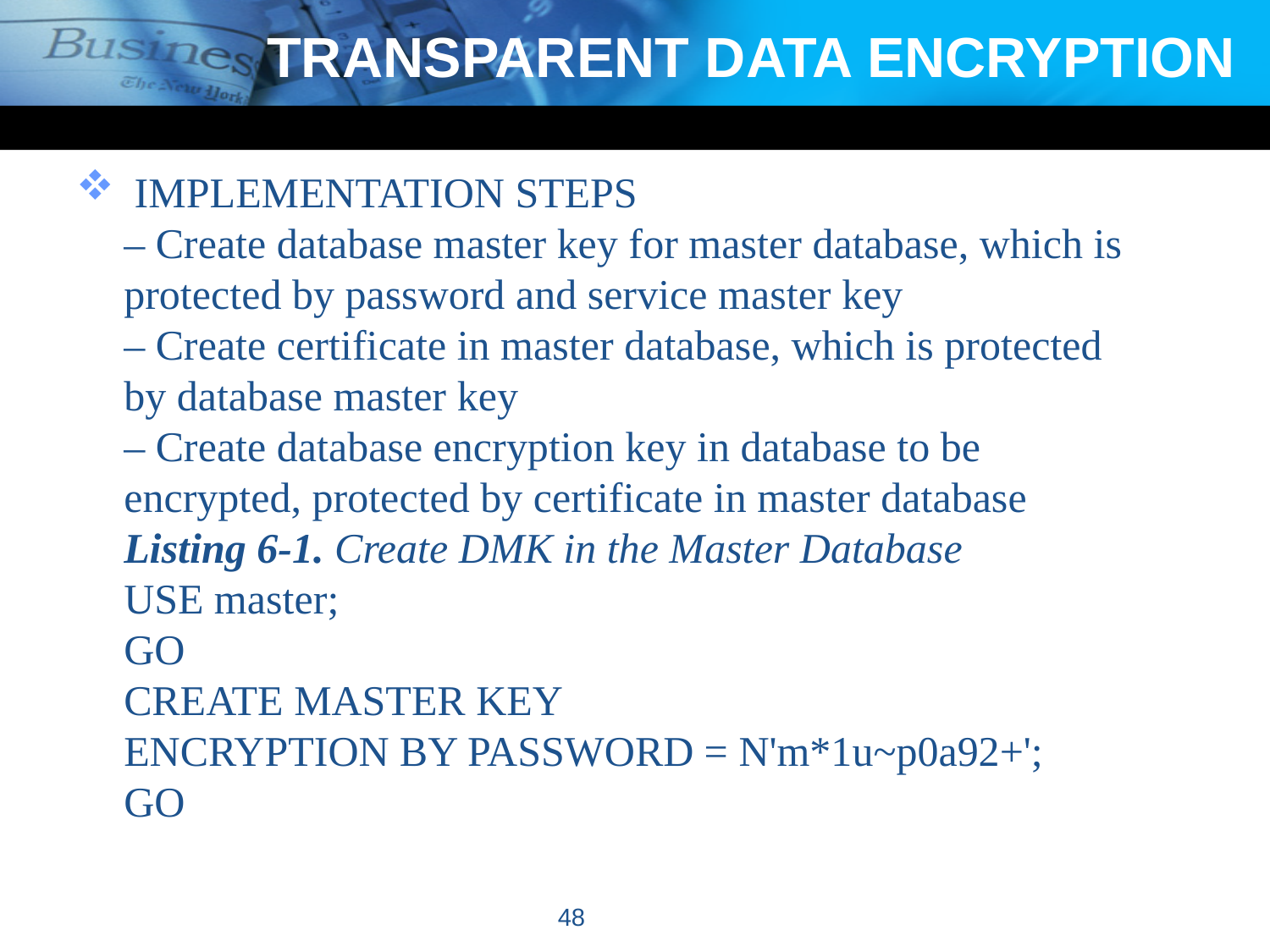

# TRANSPARENT DATA ENCRYPTION
 IMPLEMENTATION STEPS
– Create database master key for master database, which is
protected by password and service master key
– Create certificate in master database, which is protected
by database master key
– Create database encryption key in database to be
encrypted, protected by certificate in master database
Listing 6-1. Create DMK in the Master Database
USE master;
GO
CREATE MASTER KEY
ENCRYPTION BY PASSWORD = N'm*1u~p0a92+';
GO
48